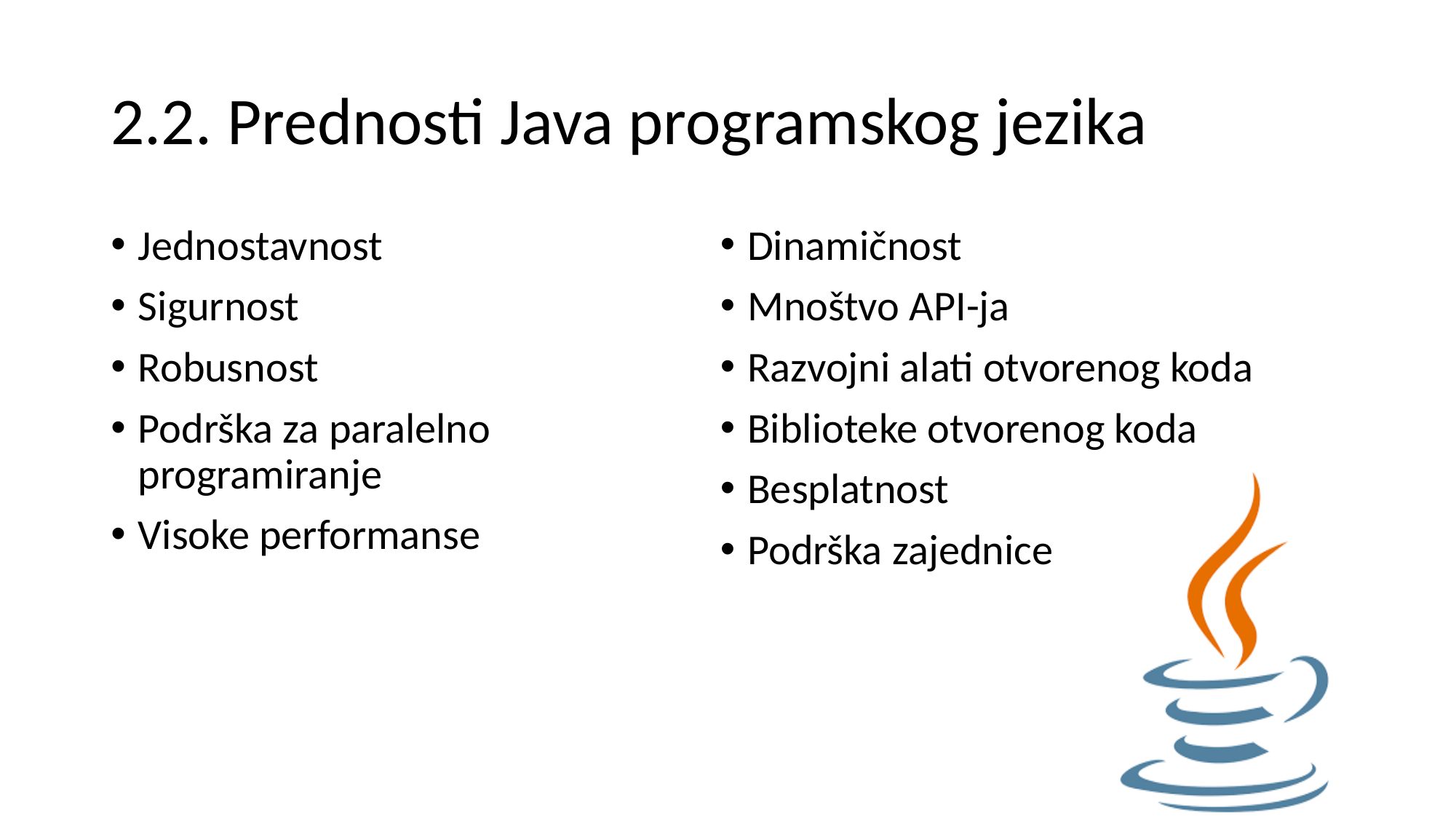

# 2.2. Prednosti Java programskog jezika
Jednostavnost
Sigurnost
Robusnost
Podrška za paralelno programiranje
Visoke performanse

Dinamičnost
Mnoštvo API-ja
Razvojni alati otvorenog koda
Biblioteke otvorenog koda
Besplatnost
Podrška zajednice